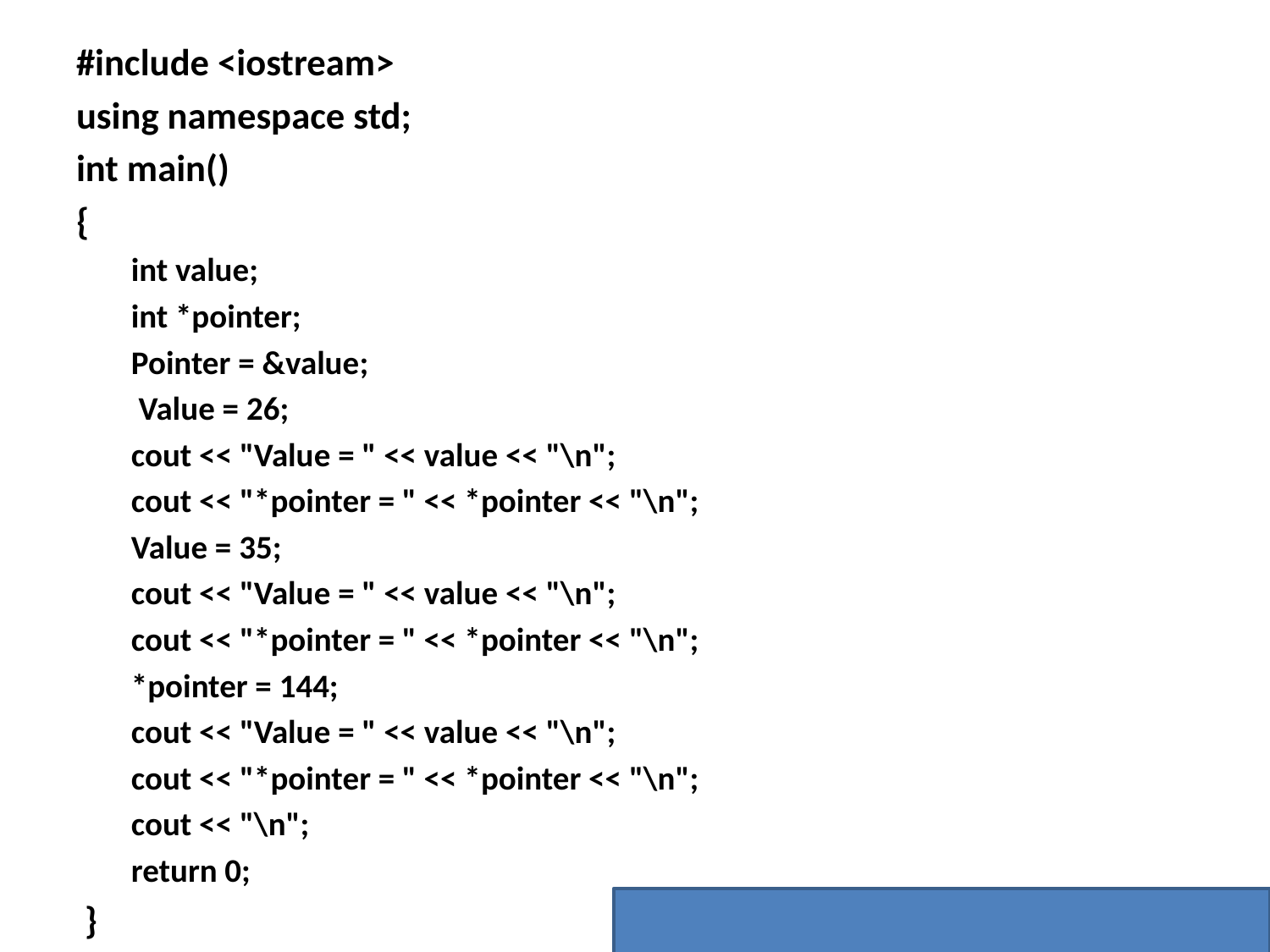

#include <iostream>
using namespace std;
int main()
{
int value;
int *pointer;
Pointer = &value;
 Value = 26;
cout << "Value = " << value << "\n";
cout << "*pointer = " << *pointer << "\n";
Value = 35;
cout << "Value = " << value << "\n";
cout << "*pointer = " << *pointer << "\n";
*pointer = 144;
cout << "Value = " << value << "\n";
cout << "*pointer = " << *pointer << "\n";
cout << "\n";
return 0;
 }
Value=26
*pointer=26
Value=35
*pointer=35
Value=144
*pointer=144